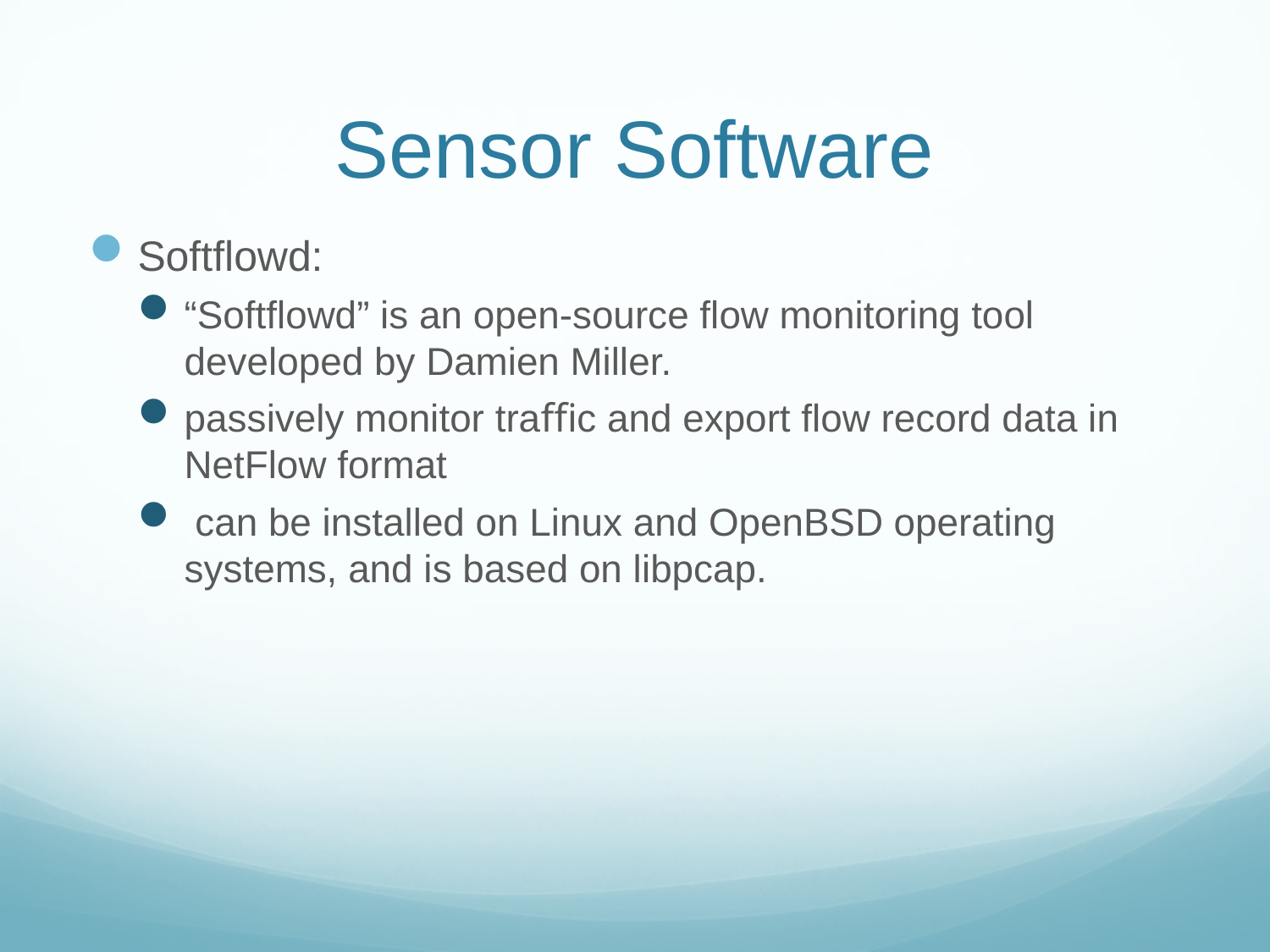

# Sensor Software
Softflowd:
“Softﬂowd” is an open-source ﬂow monitoring tool developed by Damien Miller.
passively monitor traﬃc and export ﬂow record data in NetFlow format
 can be installed on Linux and OpenBSD operating systems, and is based on libpcap.